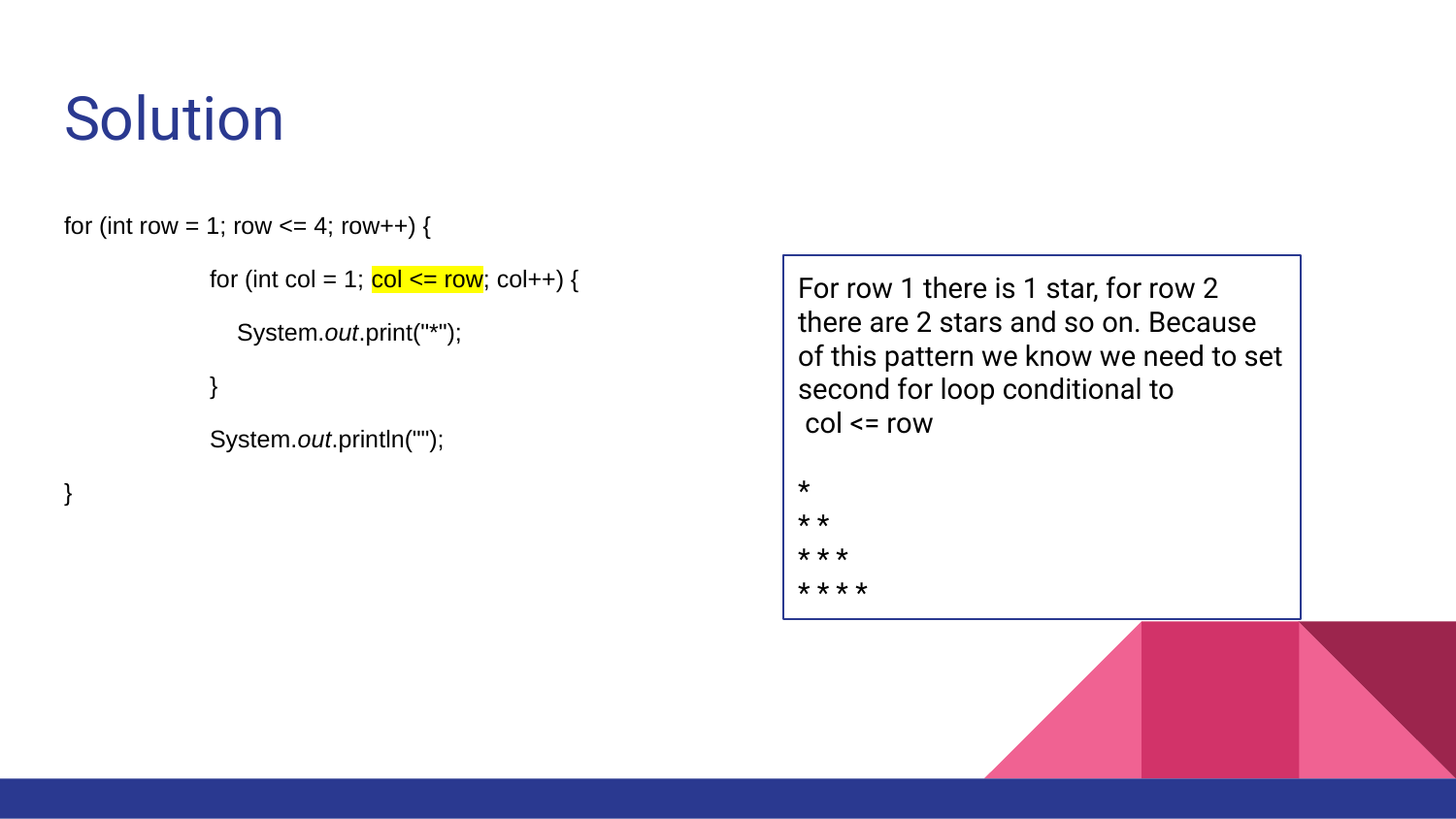

# Solution
for (int row = 1; row <= 4; row++) {
	for (int col = 1; col <= row; col++) {
    	    System.out.print("*");
	}
	System.out.println("");
}

For row 1 there is 1 star, for row 2 there are 2 stars and so on. Because of this pattern we know we need to set second for loop conditional to
 col <= row

*
* *
* * *
* * * *